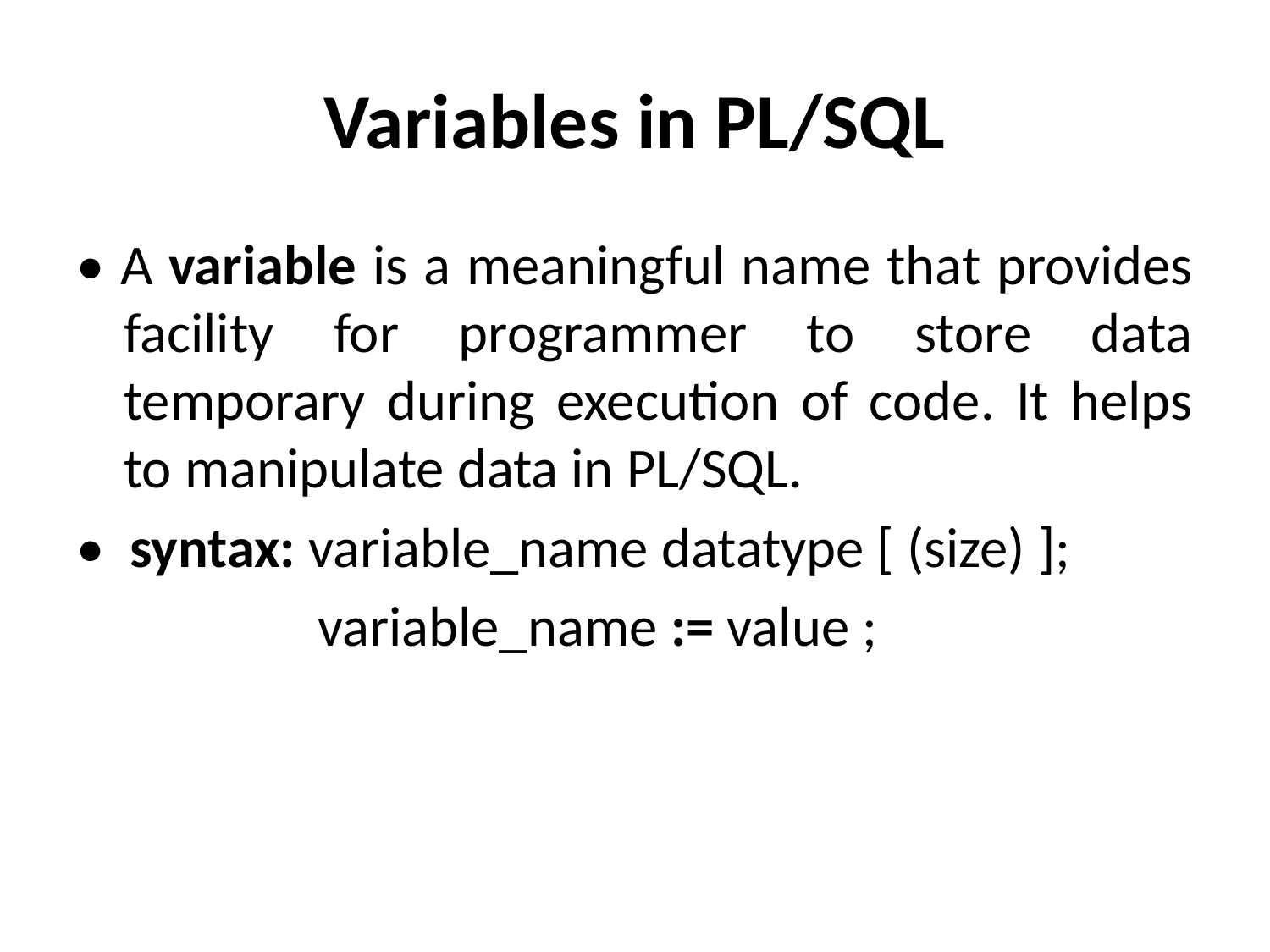

# Variables in PL/SQL
• A variable is a meaningful name that provides facility for programmer to store data temporary during execution of code. It helps to manipulate data in PL/SQL.
•  syntax: variable_name datatype [ (size) ];
                   variable_name := value ;